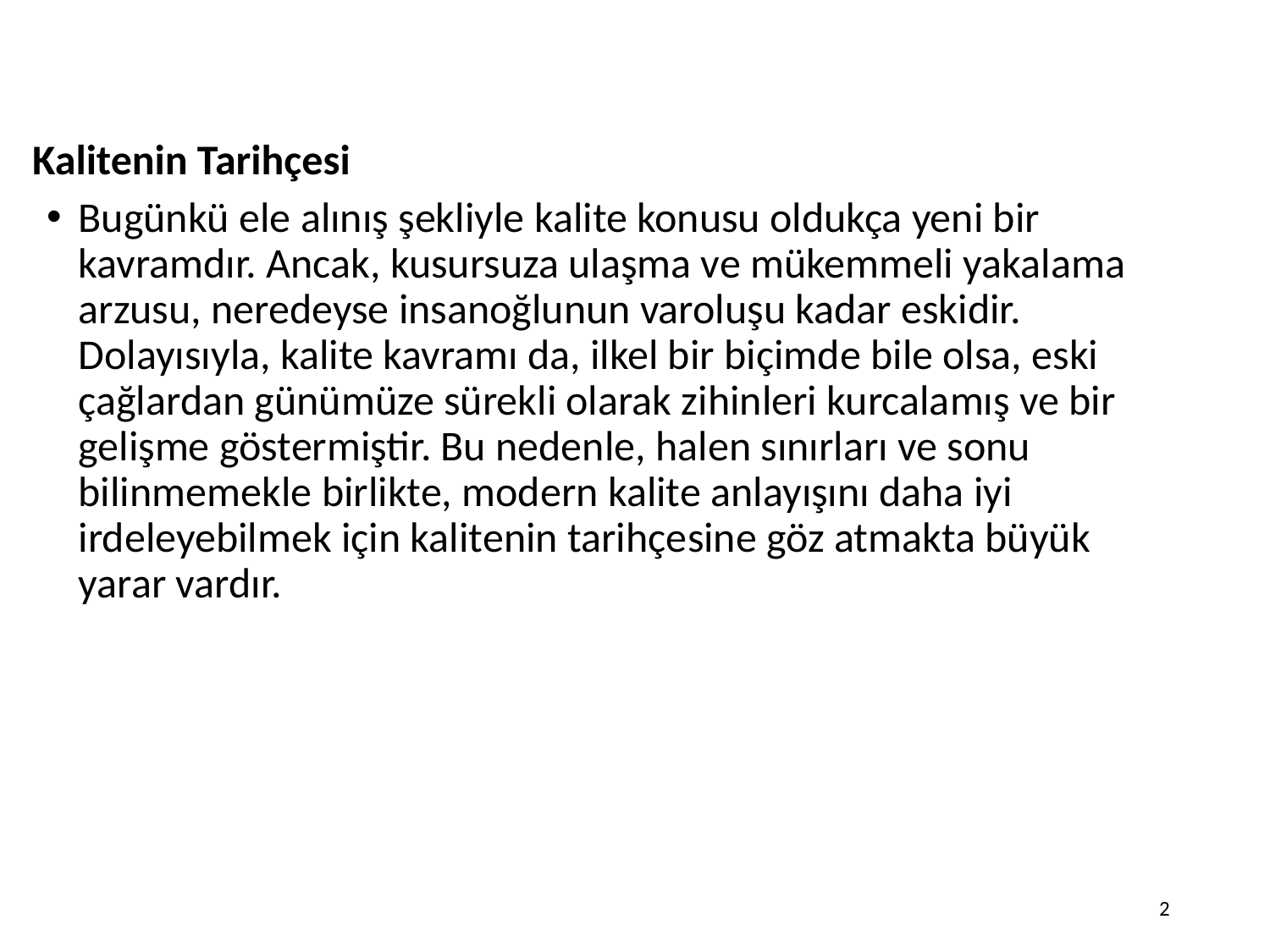

# Kalitenin Tarihçesi
Bugünkü ele alınış şekliyle kalite konusu oldukça yeni bir kavramdır. Ancak, kusursuza ulaşma ve mükemmeli yakalama arzusu, neredeyse insanoğlunun varoluşu kadar eskidir. Dolayısıyla, kalite kavramı da, ilkel bir biçimde bile olsa, eski çağlardan günümüze sürekli olarak zihinleri kurcalamış ve bir gelişme göstermiştir. Bu nedenle, halen sınırları ve sonu bilinmemekle birlikte, modern kalite anlayışını daha iyi irdeleyebilmek için kalitenin tarihçesine göz atmakta büyük yarar vardır.
2